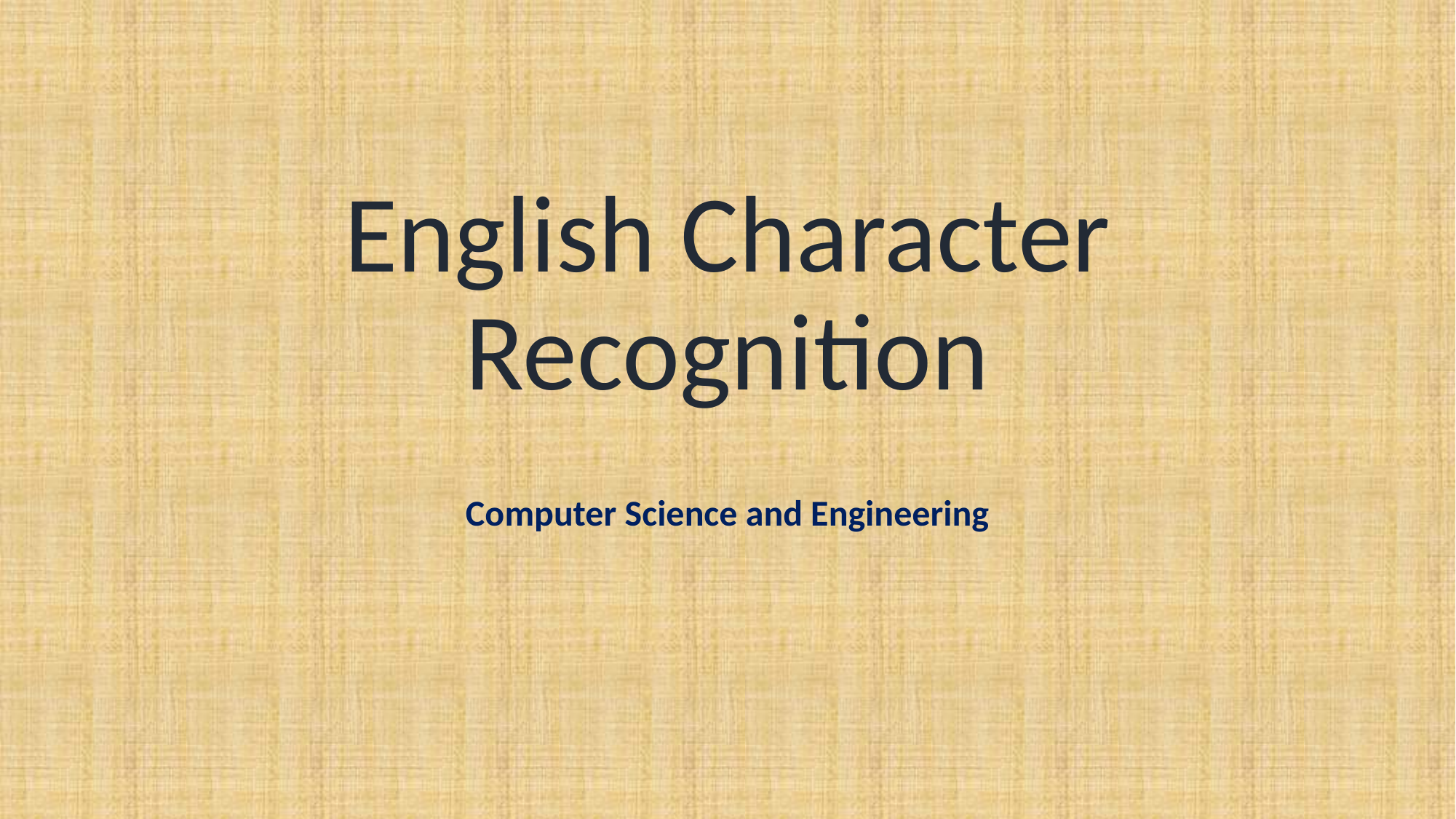

# English Character Recognition

Computer Science and Engineering